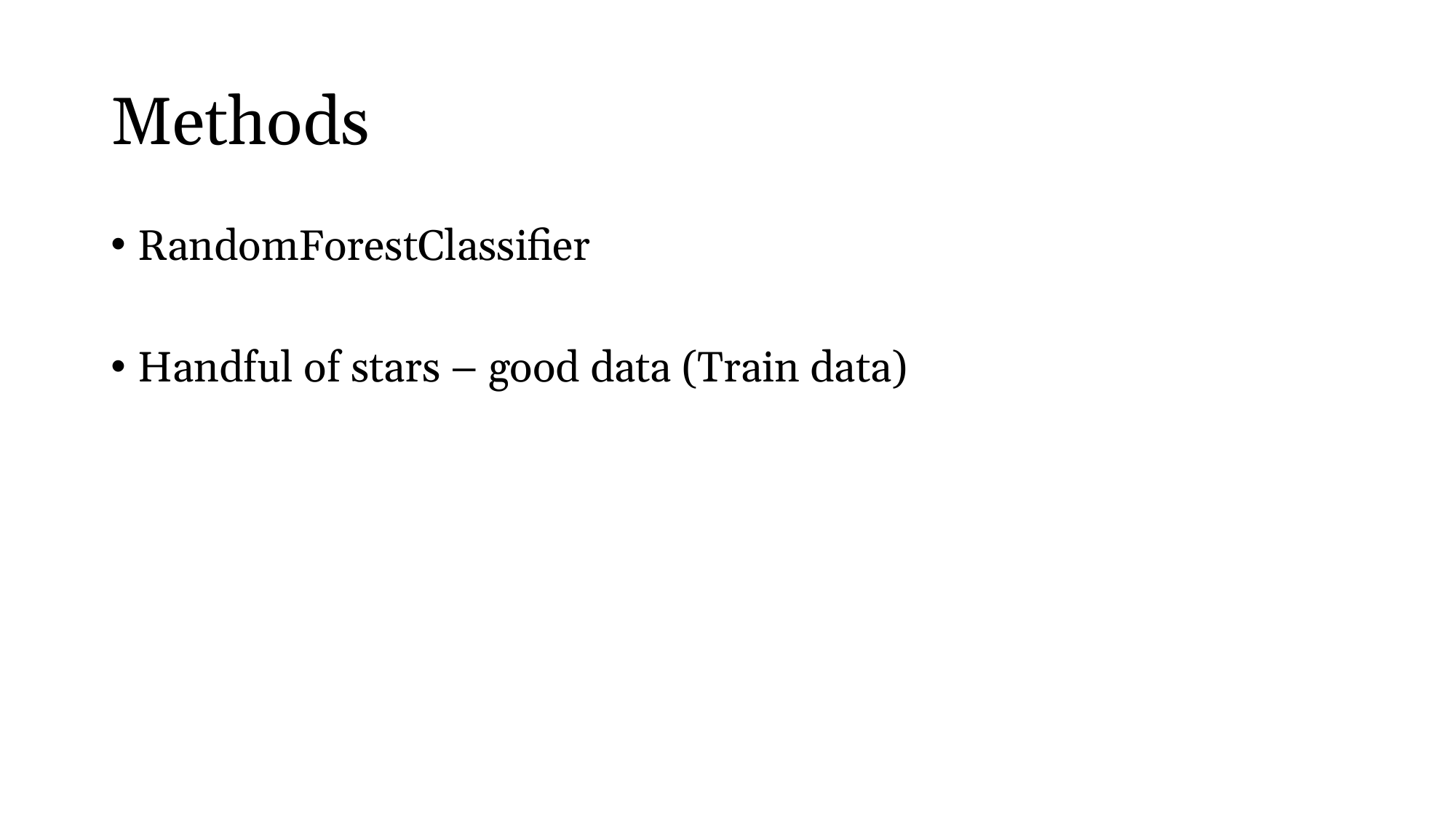

# Methods
RandomForestClassifier

Handful of stars – good data (Train data)